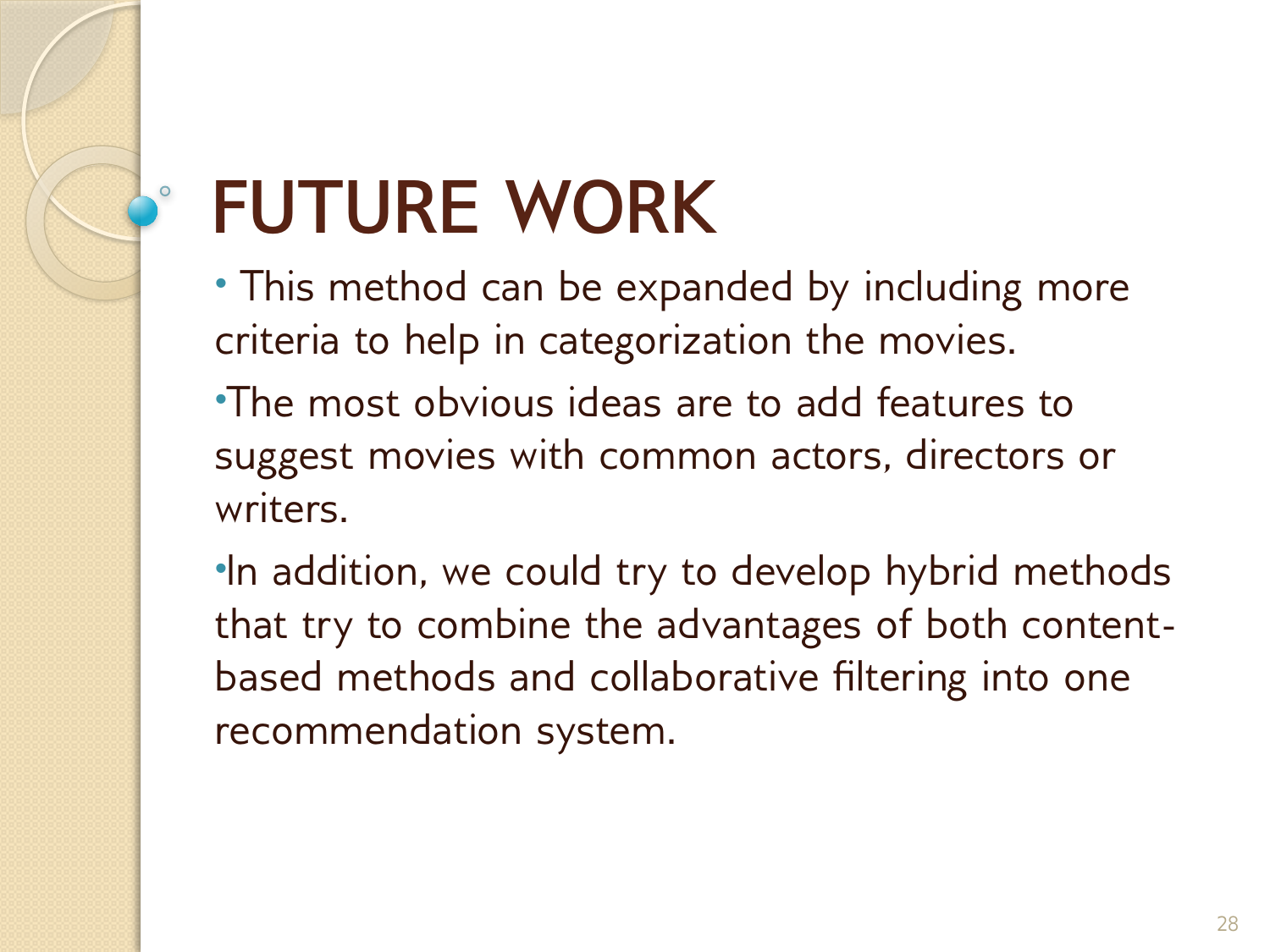

# FUTURE WORK
 This method can be expanded by including more criteria to help in categorization the movies.
The most obvious ideas are to add features to suggest movies with common actors, directors or writers.
In addition, we could try to develop hybrid methods that try to combine the advantages of both content-based methods and collaborative filtering into one recommendation system.

28